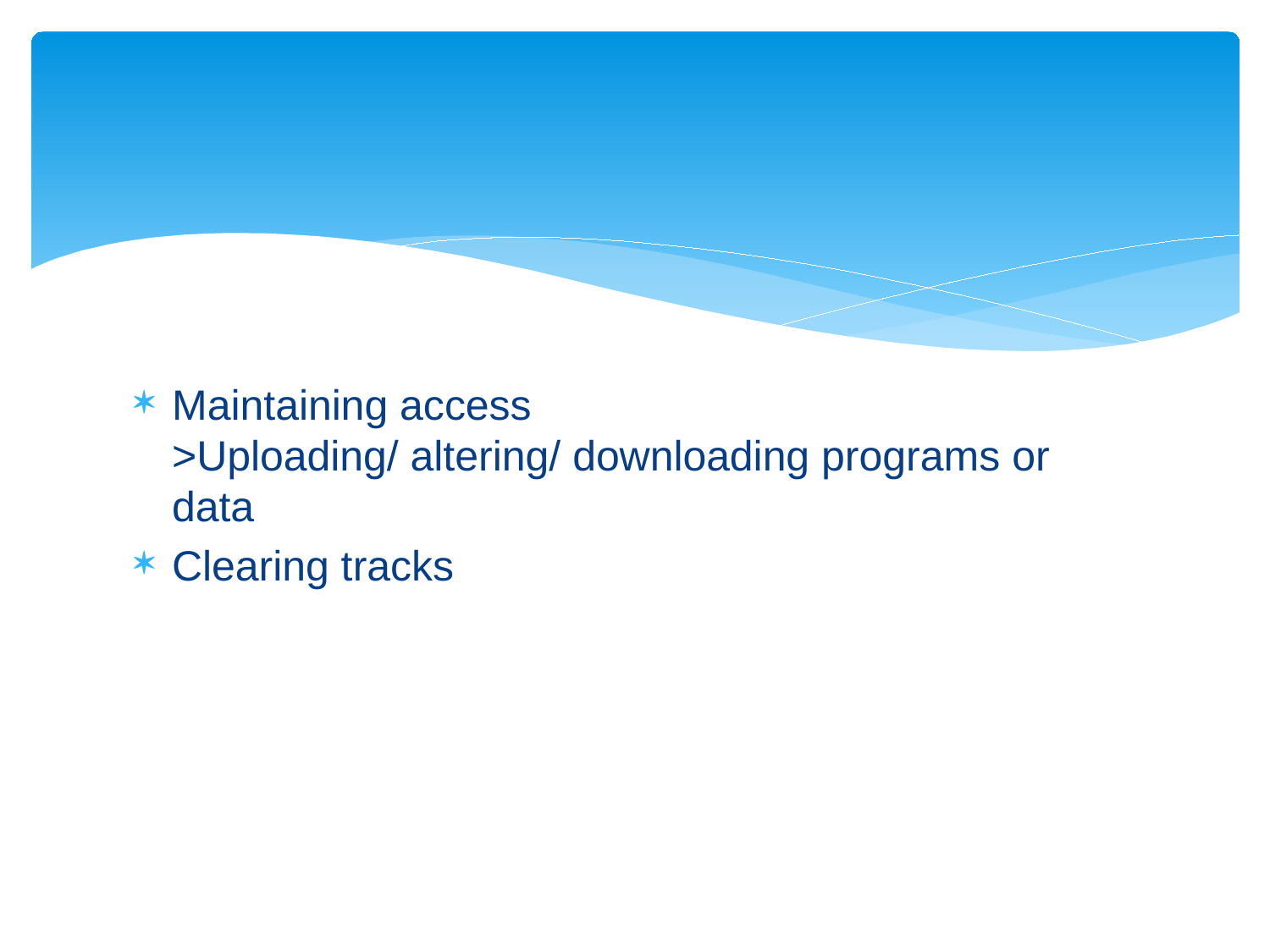

Maintaining access
>Uploading/ altering/ downloading programs or data
Clearing tracks